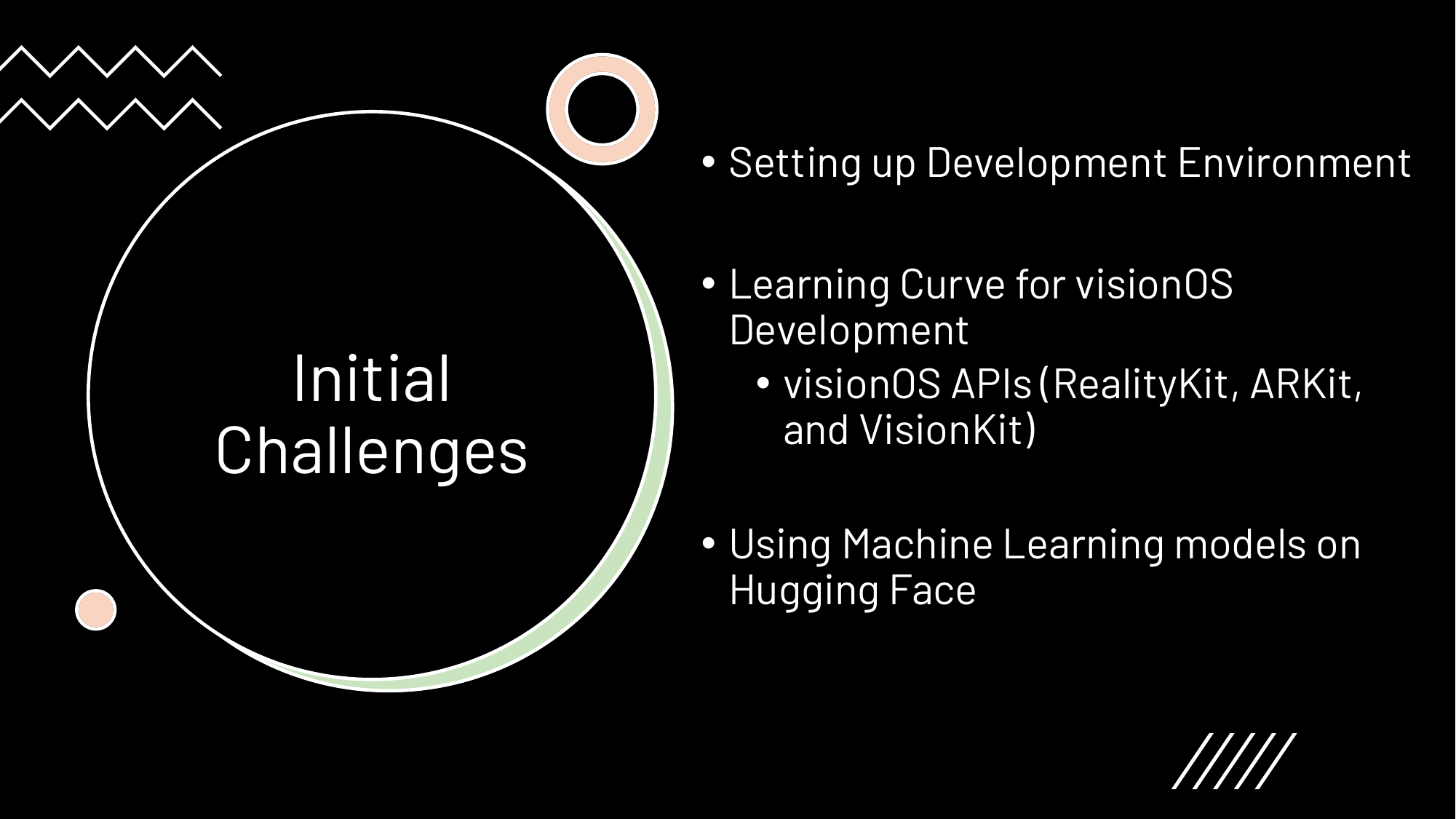

Setting up Development Environment

Learning Curve for visionOS Development
visionOS APIs (RealityKit, ARKit, and VisionKit)

Using Machine Learning models on Hugging Face
# Initial Challenges